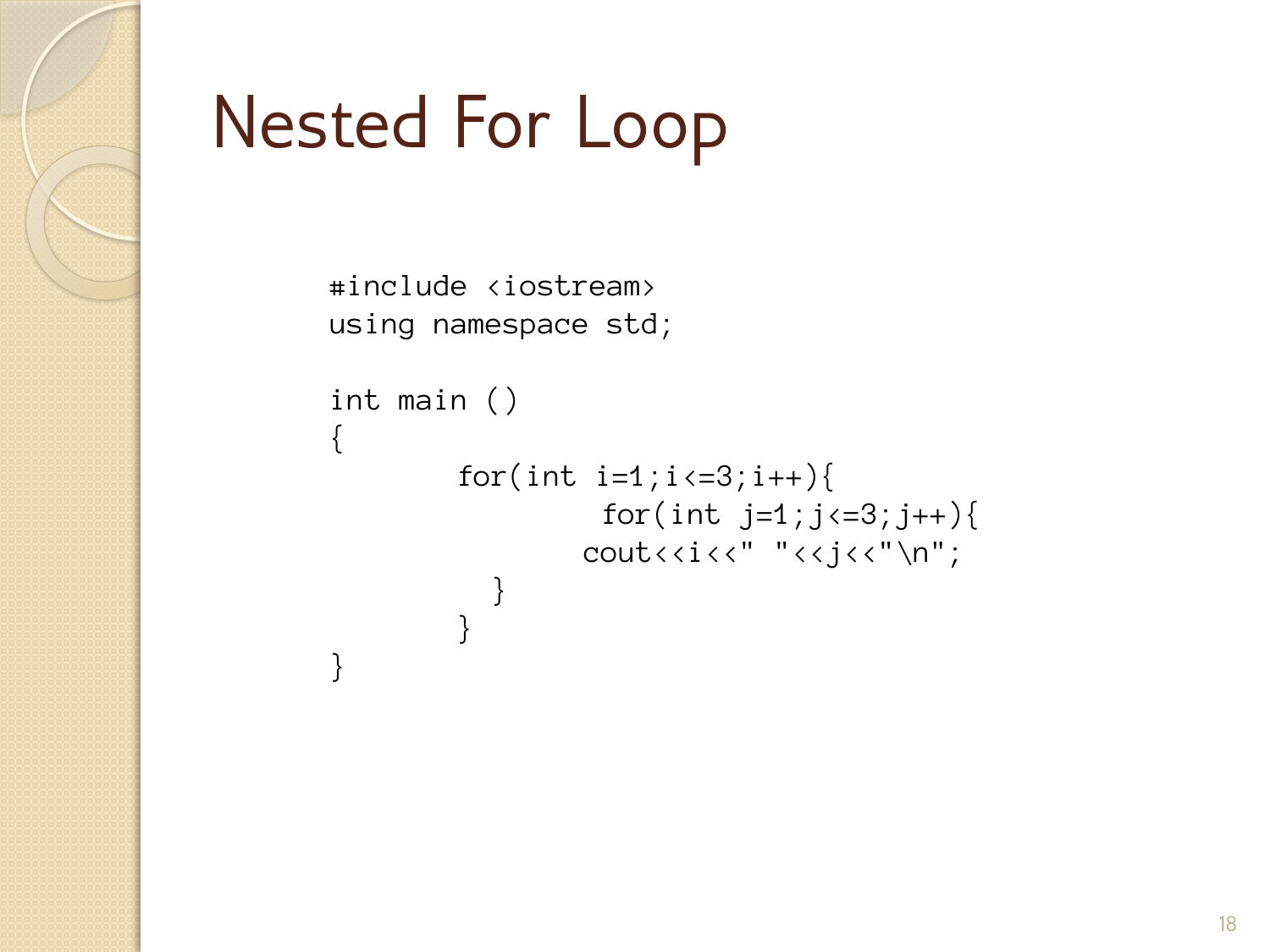

# Nested For Loop
#include <iostream>
using namespace std;

int main ()
{
	for(int i=1;i<=3;i++){
		 for(int j=1;j<=3;j++){
		cout<<i<<" "<<j<<"\n";
	  }
	}
}
18